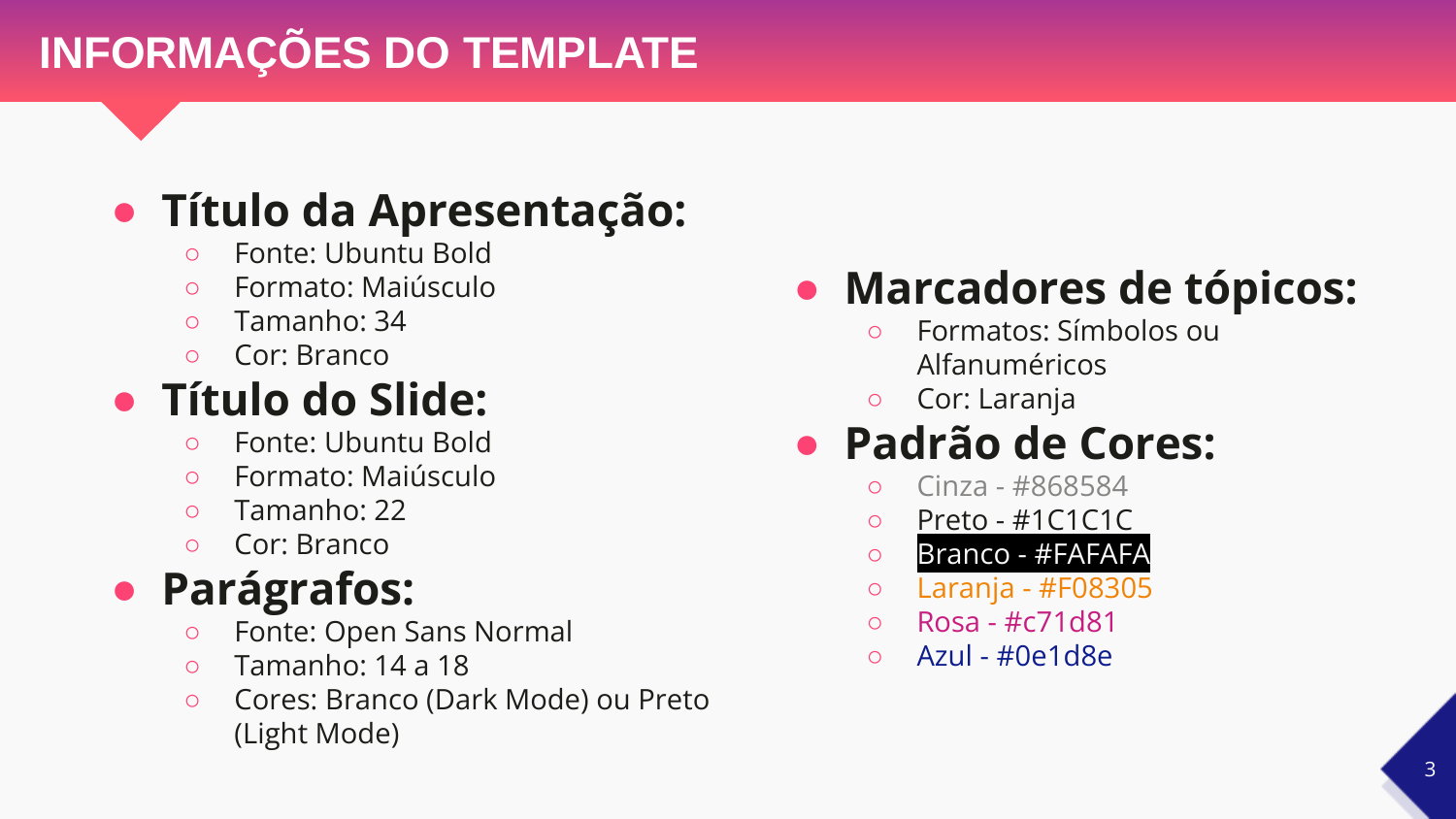

# INFORMAÇÕES DO TEMPLATE
Título da Apresentação:
Fonte: Ubuntu Bold
Formato: Maiúsculo
Tamanho: 34
Cor: Branco
Título do Slide:
Fonte: Ubuntu Bold
Formato: Maiúsculo
Tamanho: 22
Cor: Branco
Parágrafos:
Fonte: Open Sans Normal
Tamanho: 14 a 18
Cores: Branco (Dark Mode) ou Preto (Light Mode)
Marcadores de tópicos:
Formatos: Símbolos ou Alfanuméricos
Cor: Laranja
Padrão de Cores:
Cinza - #868584
Preto - #1C1C1C
Branco - #FAFAFA
Laranja - #F08305
Rosa - #c71d81
Azul - #0e1d8e
3